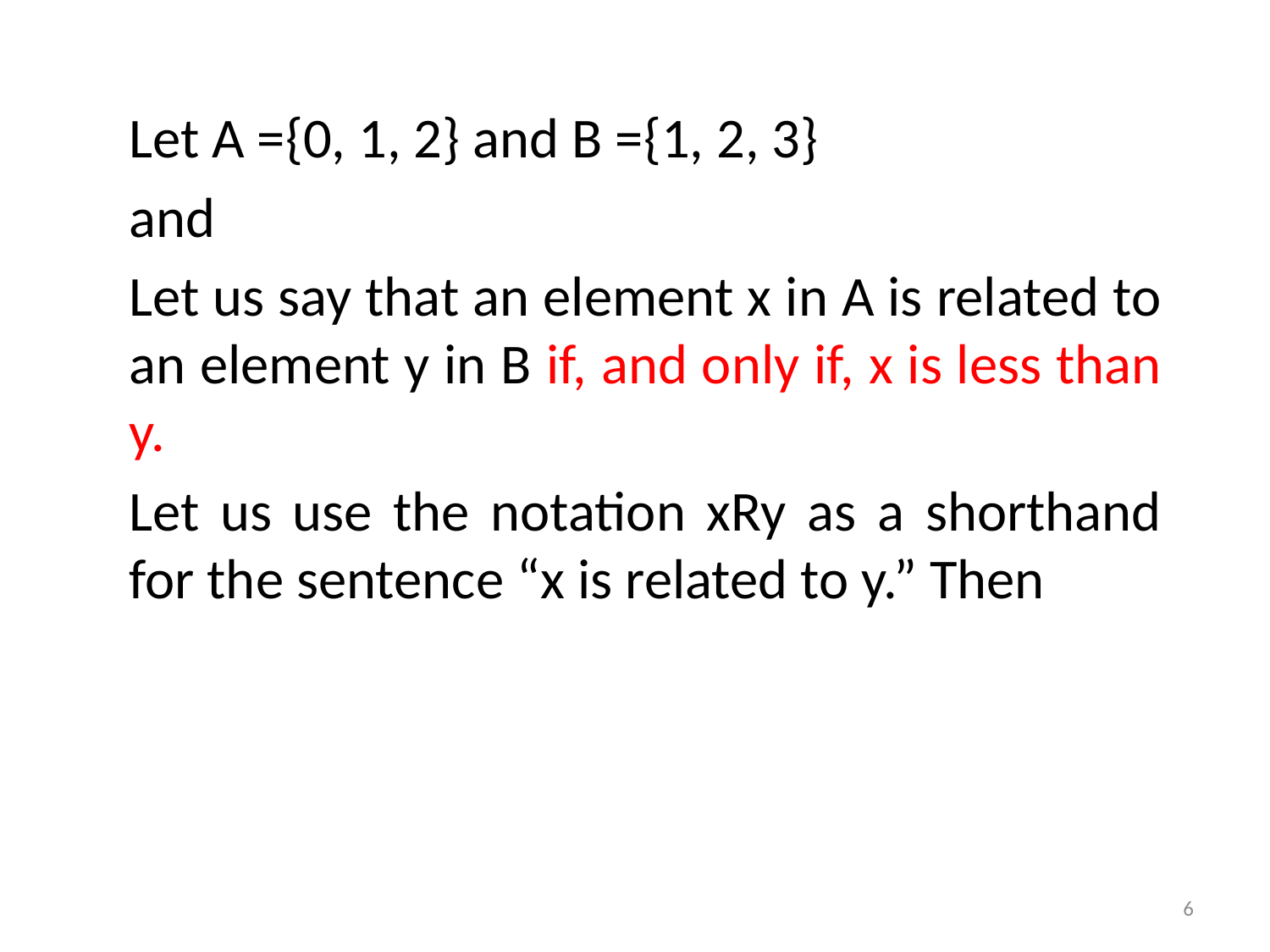

Let A ={0, 1, 2} and B ={1, 2, 3}
and
Let us say that an element x in A is related to an element y in B if, and only if, x is less than y.
Let us use the notation xRy as a shorthand for the sentence “x is related to y.” Then
6